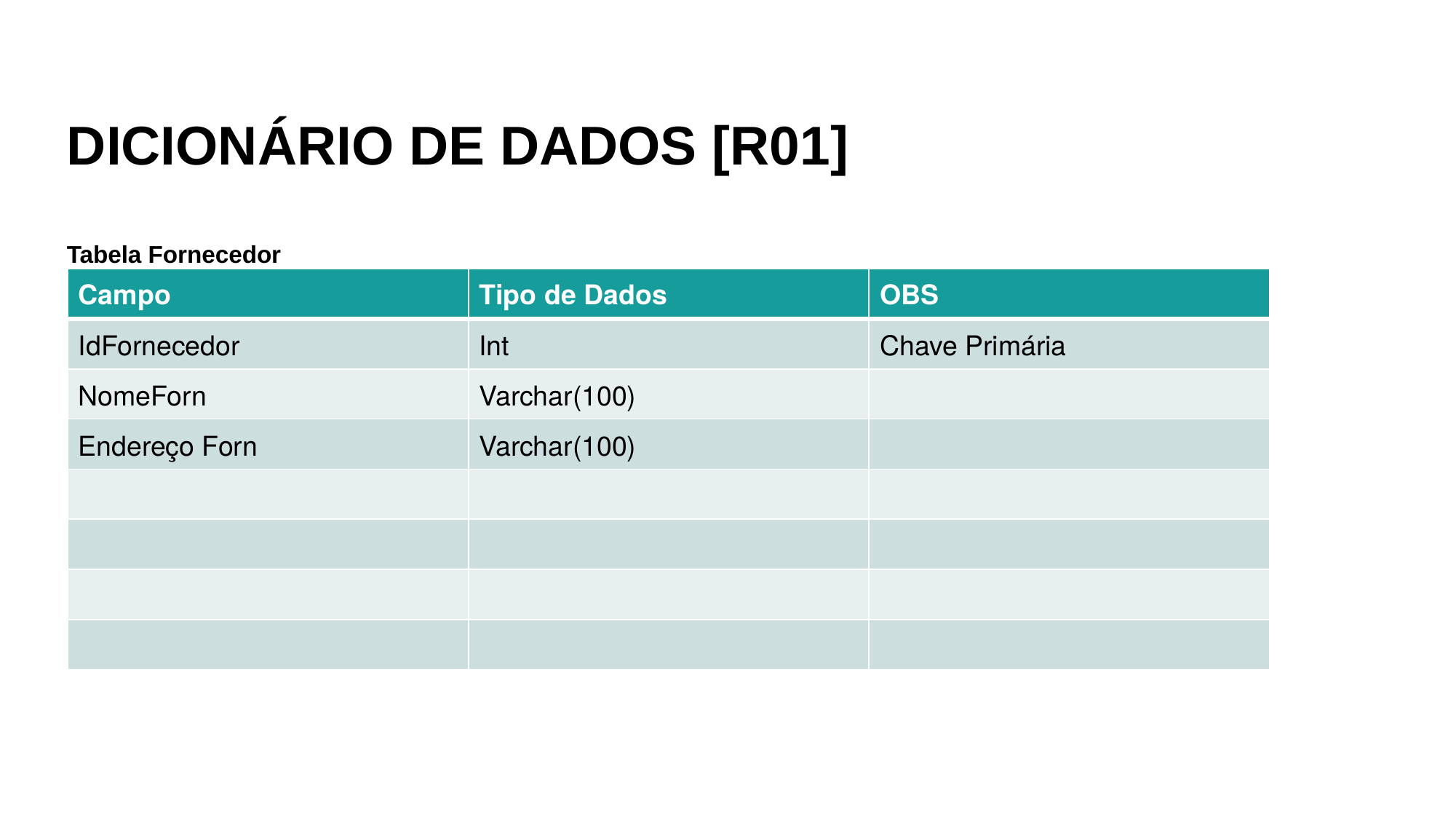

# DICIONÁRIO DE DADOS [R01]
Tabela Fornecedor
| Campo | Tipo de Dados | OBS |
| --- | --- | --- |
| IdFornecedor | Int | Chave Primária |
| NomeForn | Varchar(100) |  |
| Endereço Forn | Varchar(100) |  |
|  |  |  |
|  |  |  |
|  |  |  |
|  |  |  |